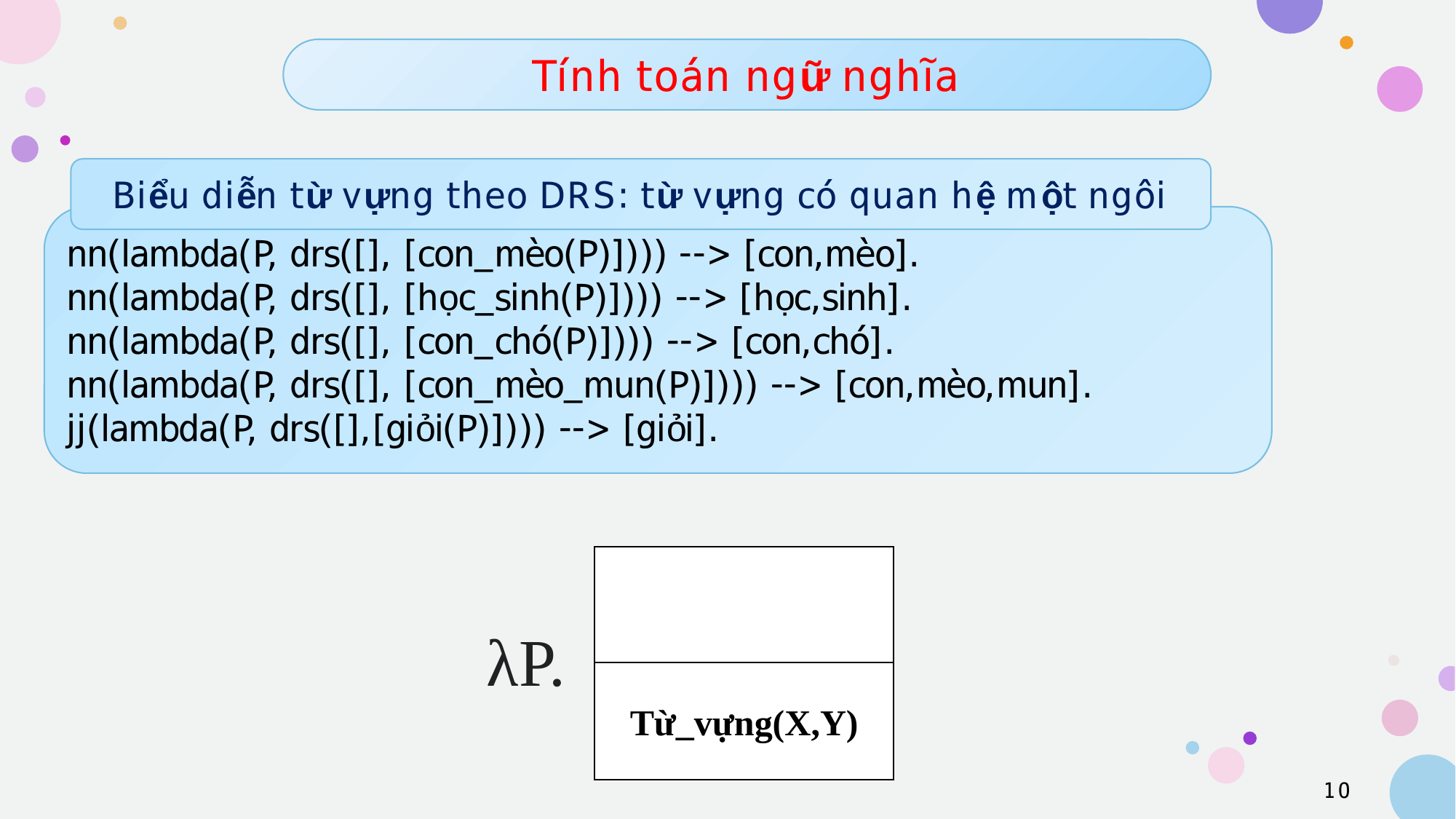

Tính toán ngữ nghĩa
Biểu diễn từ vựng theo DRS: từ vựng có quan hệ một ngôi
nn(lambda(P, drs([], [con_mèo(P)]))) --> [con,mèo].
nn(lambda(P, drs([], [học_sinh(P)]))) --> [học,sinh].
nn(lambda(P, drs([], [con_chó(P)]))) --> [con,chó].
nn(lambda(P, drs([], [con_mèo_mun(P)]))) --> [con,mèo,mun].
jj(lambda(P, drs([],[giỏi(P)]))) --> [giỏi].

Từ_vựng(X,Y)
λP.
10